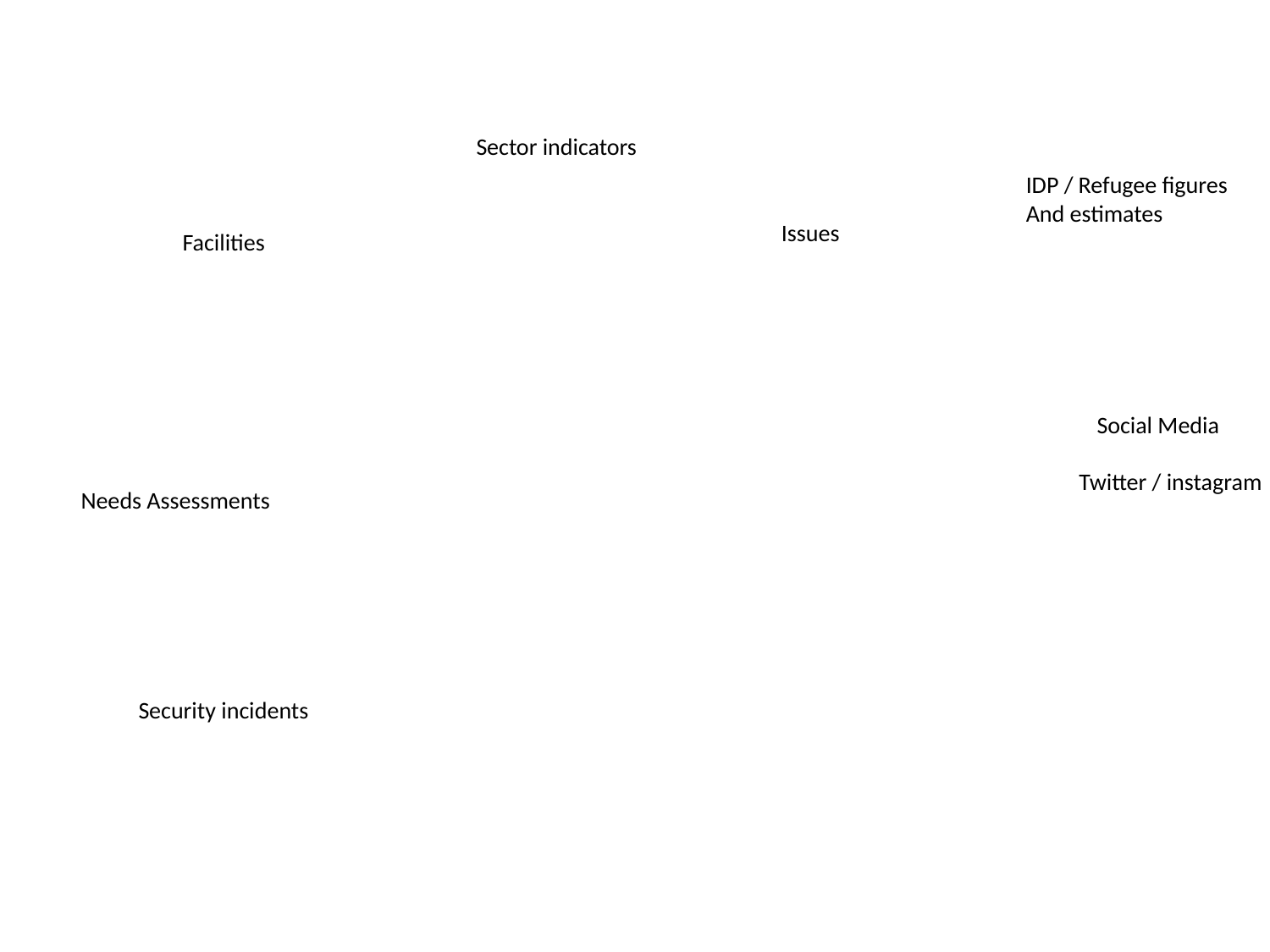

Sector indicators
IDP / Refugee figures
And estimates
Issues
Facilities
Social Media
Twitter / instagram
Needs Assessments
Security incidents